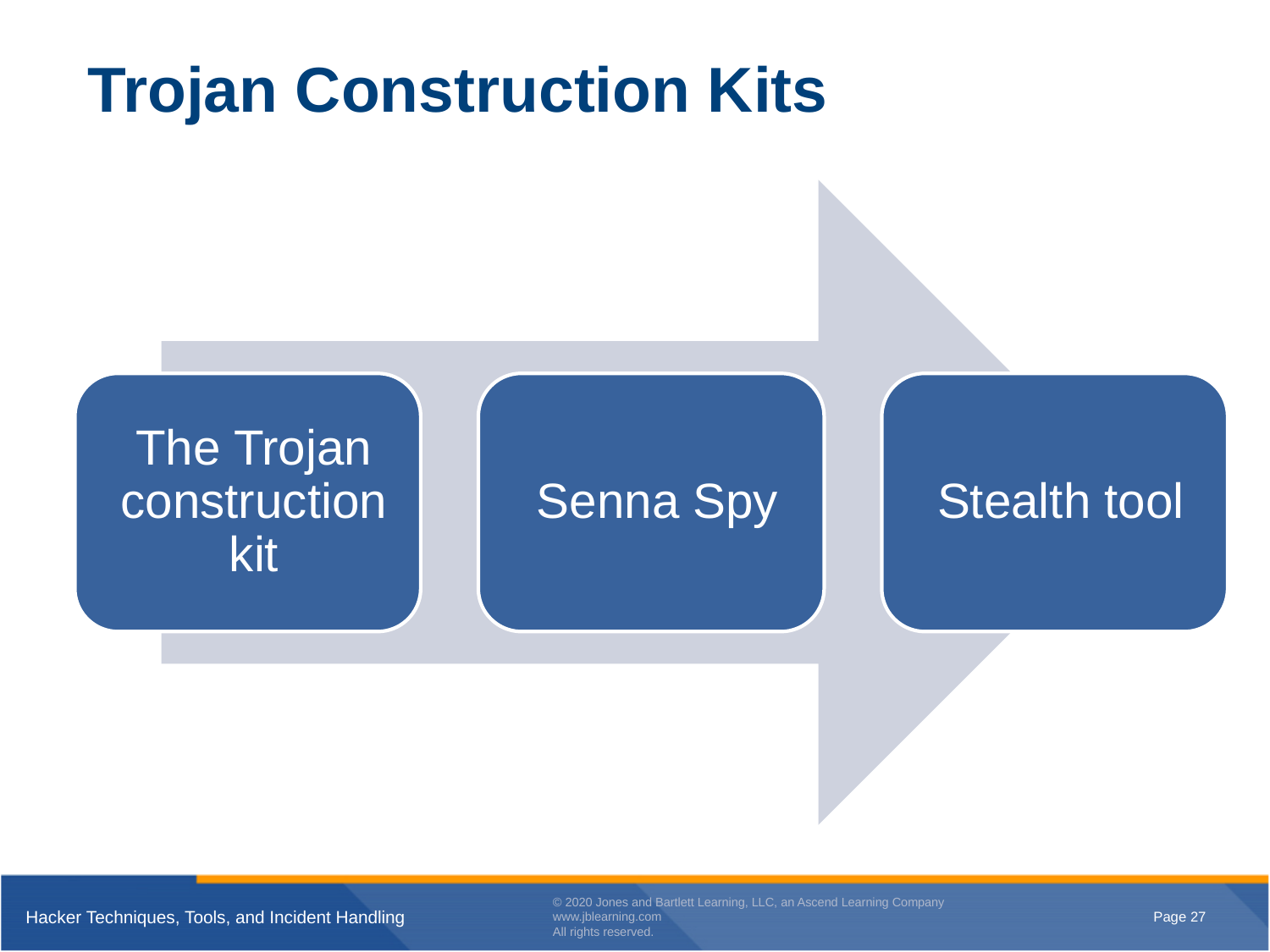

# Trojan Construction Kits
The Trojan construction kit
Senna Spy
Stealth tool